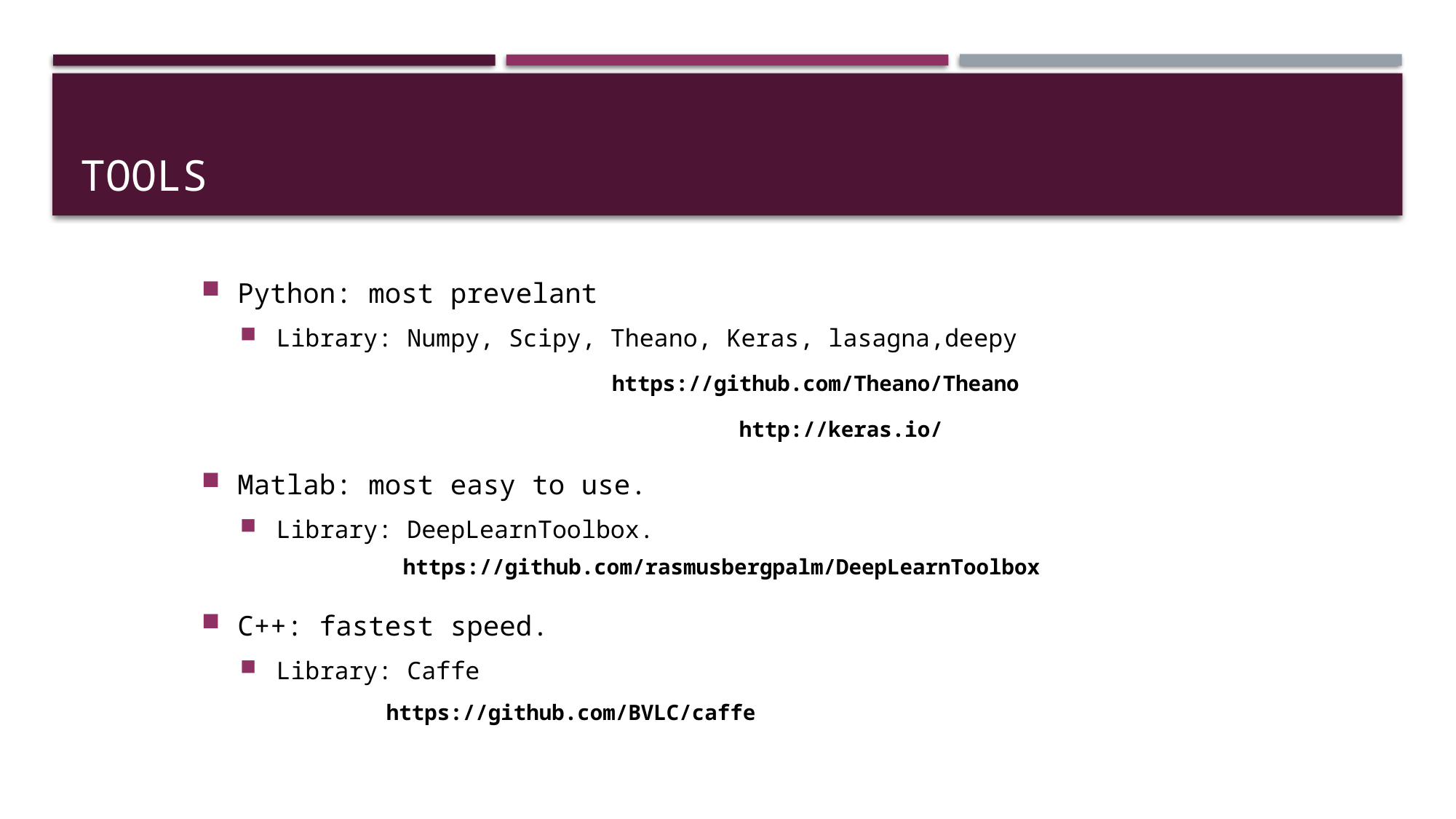

# Tools
Python: most prevelant
Library: Numpy, Scipy, Theano, Keras, lasagna,deepy

Matlab: most easy to use.
Library: DeepLearnToolbox.

C++: fastest speed.
Library: Caffe
https://github.com/Theano/Theano
http://keras.io/
https://github.com/rasmusbergpalm/DeepLearnToolbox
https://github.com/BVLC/caffe